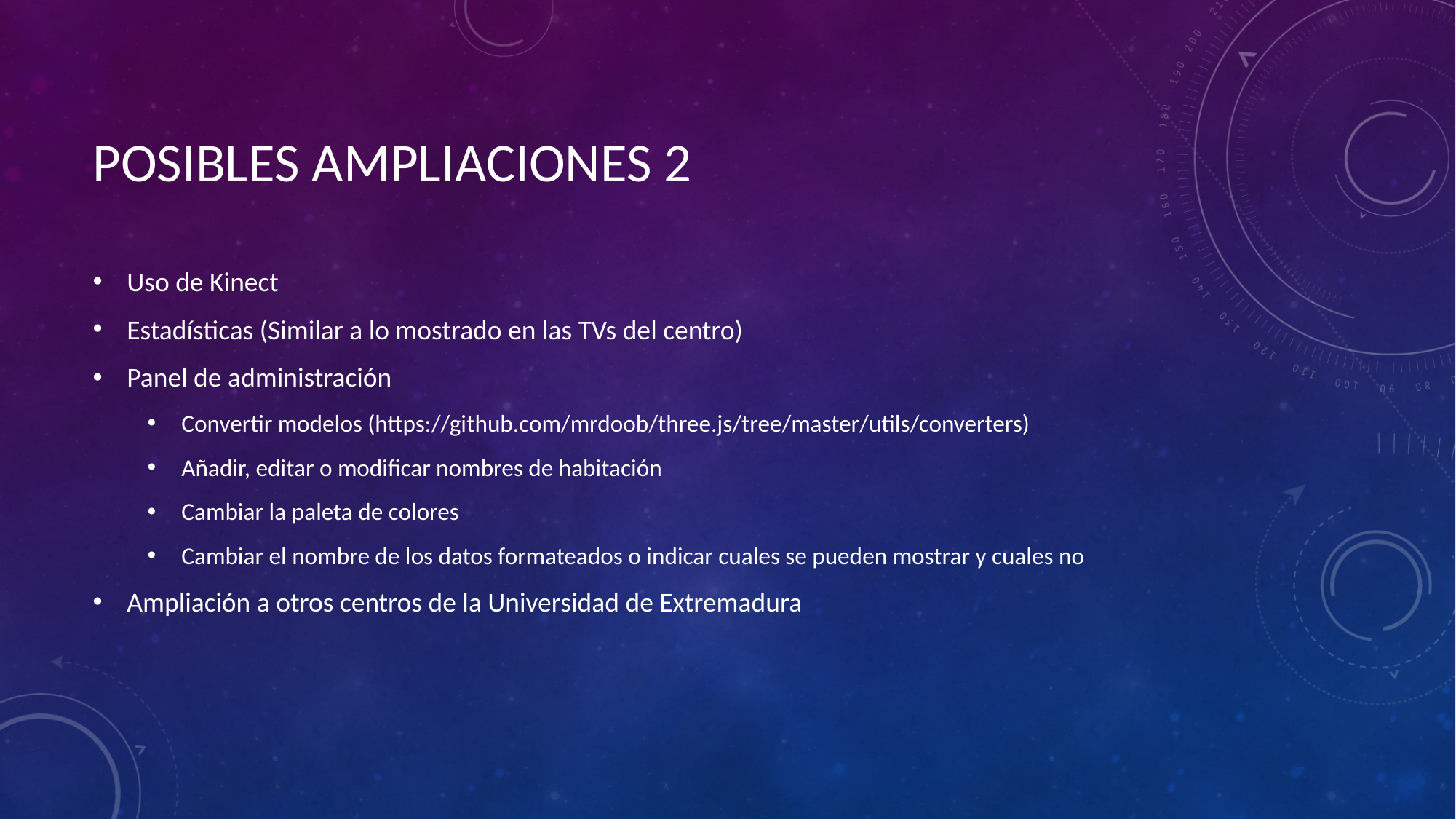

# Posibles Ampliaciones 2
Uso de Kinect
Estadísticas (Similar a lo mostrado en las TVs del centro)
Panel de administración
Convertir modelos (https://github.com/mrdoob/three.js/tree/master/utils/converters)
Añadir, editar o modificar nombres de habitación
Cambiar la paleta de colores
Cambiar el nombre de los datos formateados o indicar cuales se pueden mostrar y cuales no
Ampliación a otros centros de la Universidad de Extremadura